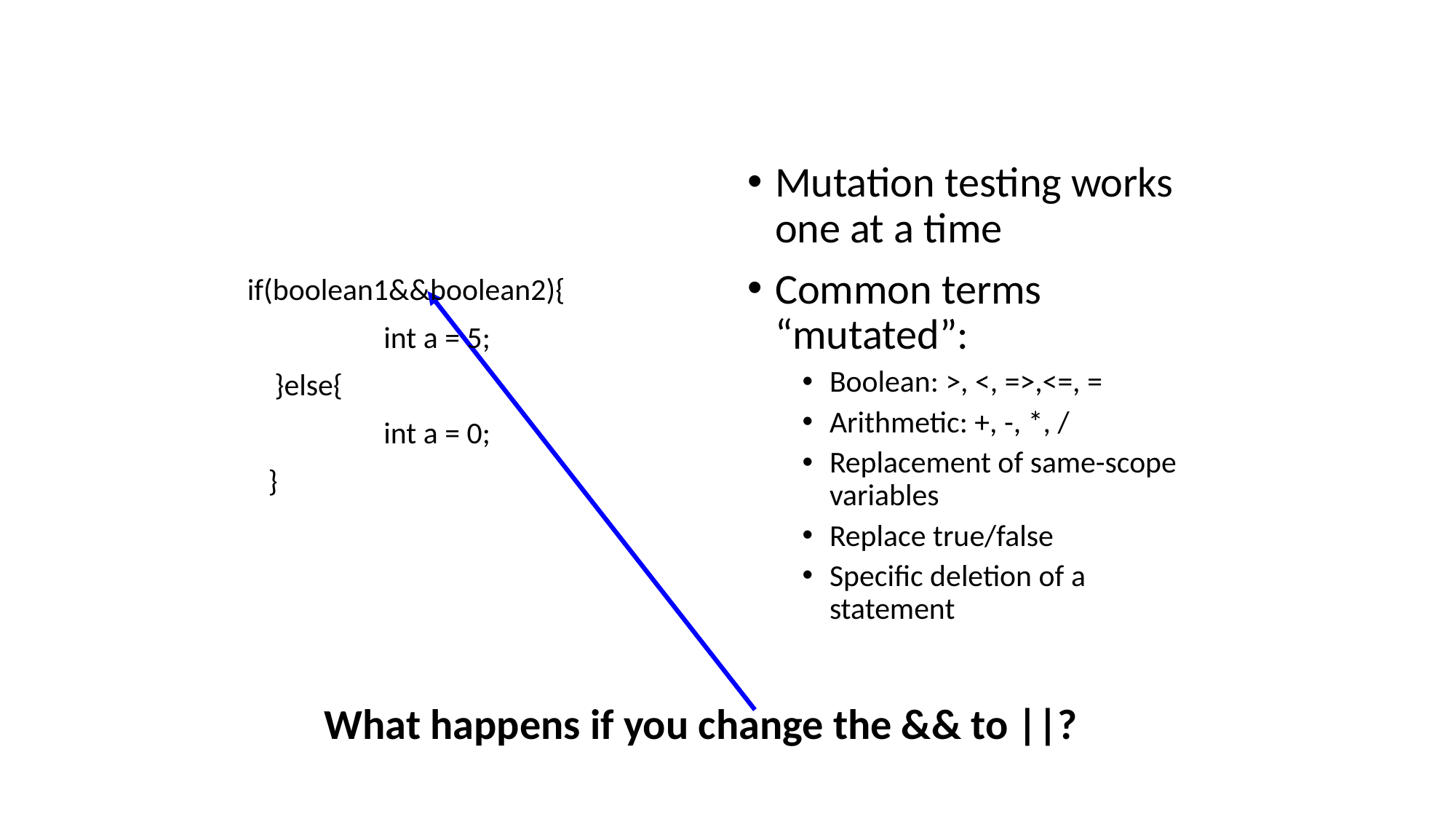

# Implementation

if(boolean1&&boolean2){
		int a = 5;
	}else{
		int a = 0;
   }

Mutation testing works one at a time
Common terms “mutated”:
Boolean: >, <, =>,<=, =
Arithmetic: +, -, *, /
Replacement of same-scope variables
Replace true/false
Specific deletion of a statement

What happens if you change the && to ||?